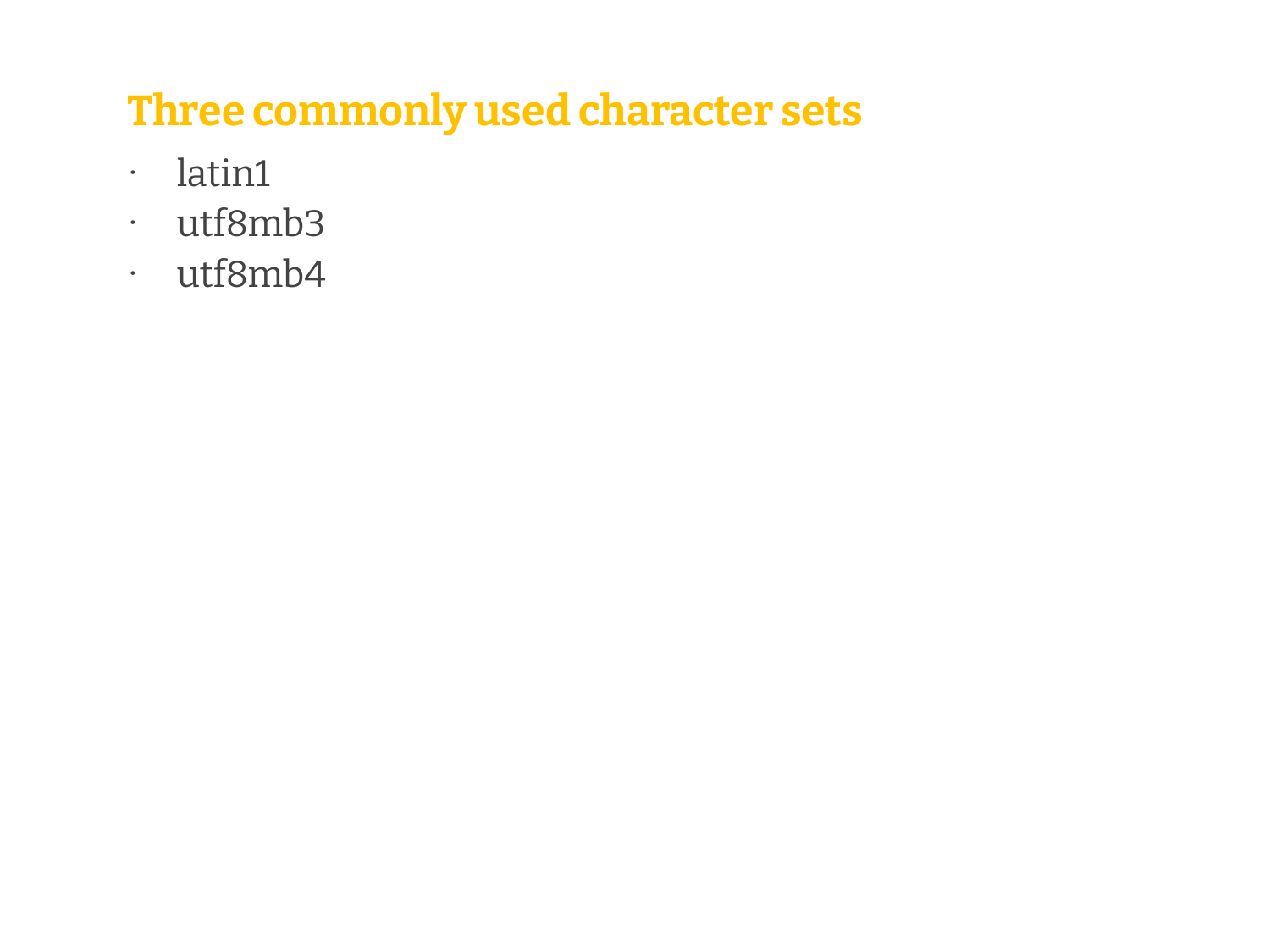

# Three commonly used character sets
latin1
utf8mb3
utf8mb4